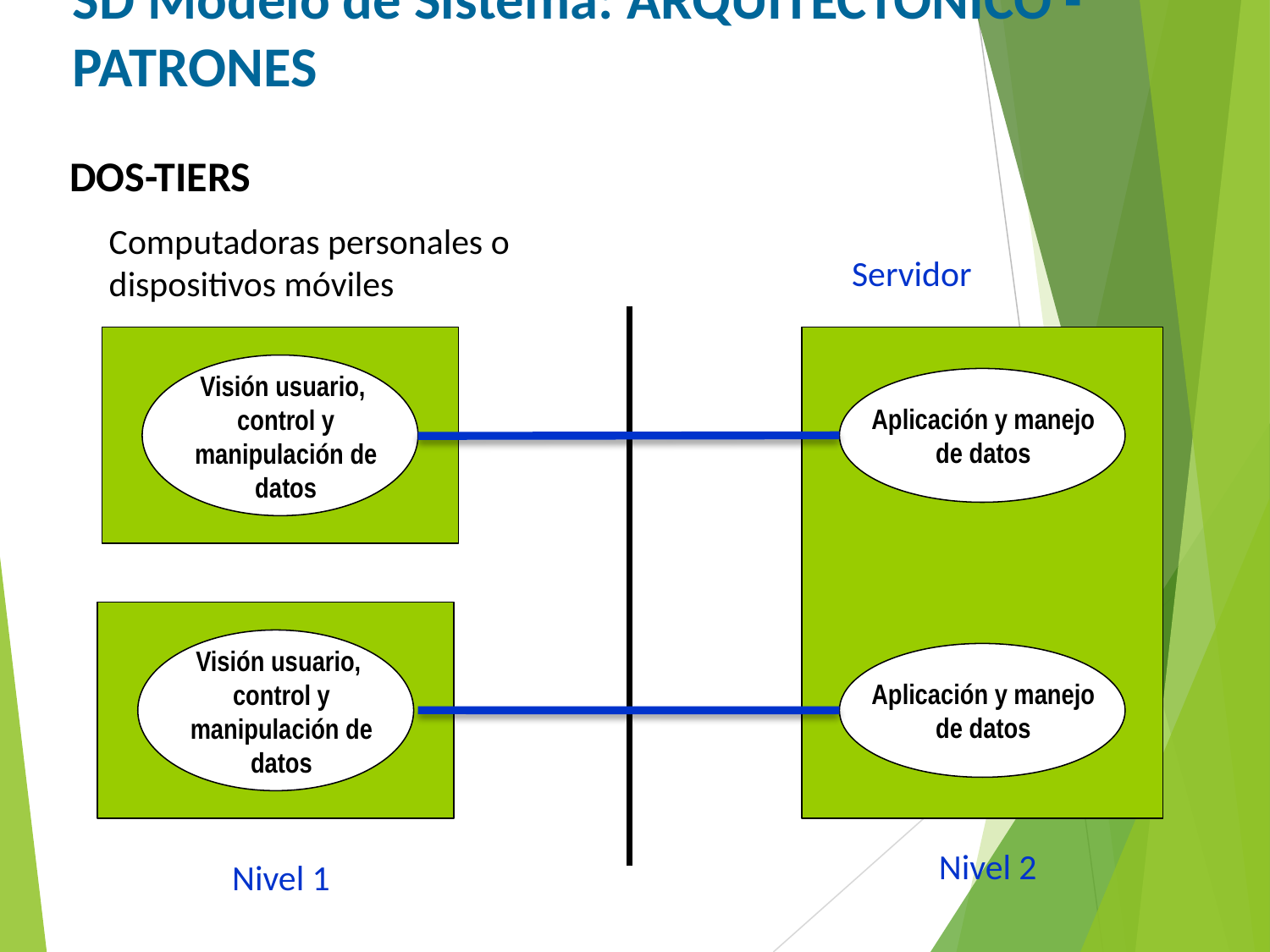

SD Modelo de Sistema: Arquitectónico - Patrones
Dos-Tiers
Computadoras personales o dispositivos móviles
Servidor

Visión usuario,
control y manipulación de datos

Aplicación y manejo de datos

Visión usuario,
control y manipulación de datos

Aplicación y manejo de datos
Nivel 2
Nivel 1